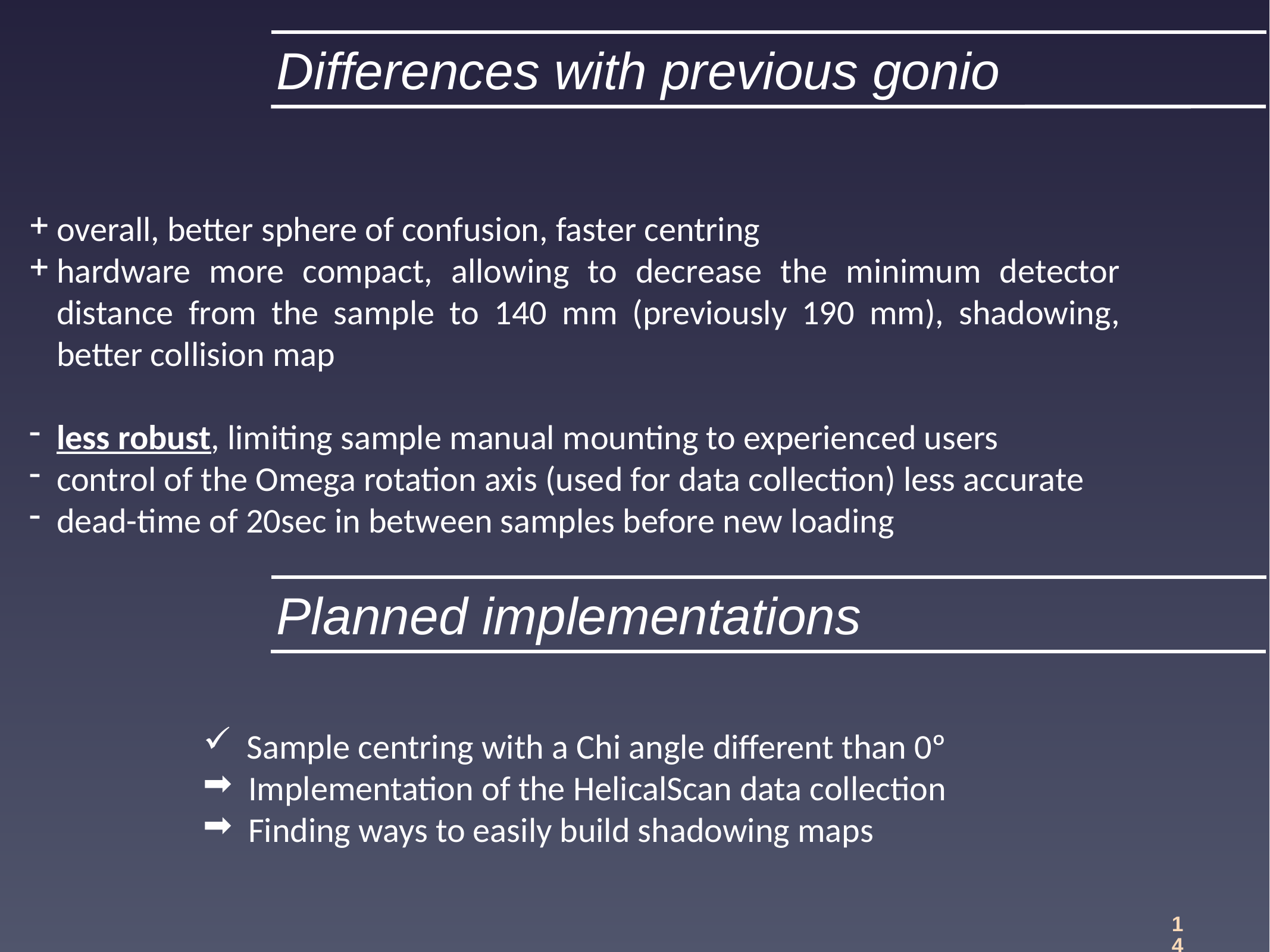

Differences with previous gonio

overall, better sphere of confusion, faster centring
hardware more compact, allowing to decrease the minimum detector distance from the sample to 140 mm (previously 190 mm), shadowing, better collision map

less robust, limiting sample manual mounting to experienced users
control of the Omega rotation axis (used for data collection) less accurate
dead-time of 20sec in between samples before new loading

Planned implementations

  Sample centring with a Chi angle different than 0º
  Implementation of the HelicalScan data collection
  Finding ways to easily build shadowing maps
14